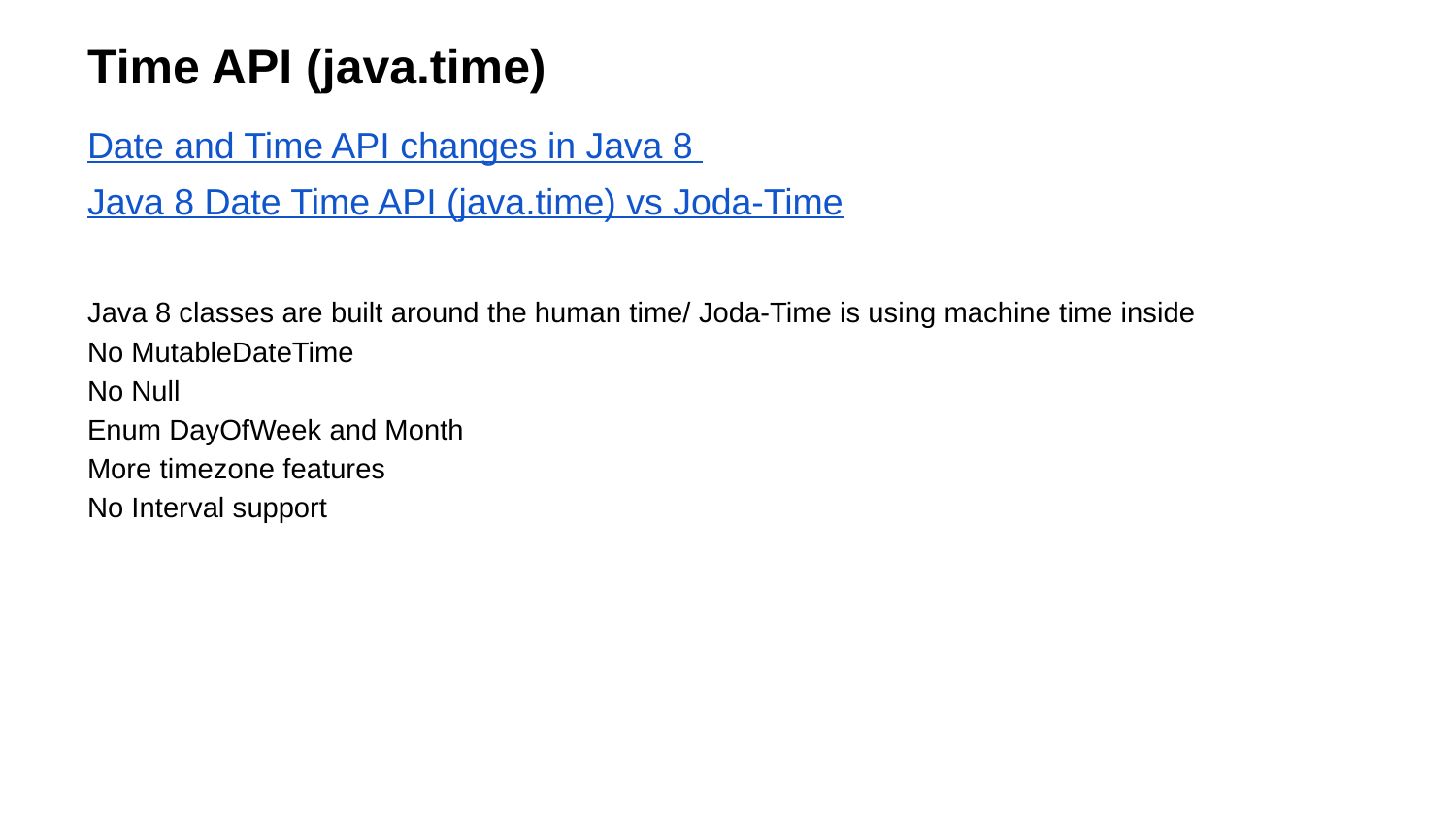

# Time API (java.time)
Date and Time API changes in Java 8
Java 8 Date Time API (java.time) vs Joda-Time

Java 8 classes are built around the human time/ Joda-Time is using machine time inside
No MutableDateTime
No Null
Enum DayOfWeek and Month
More timezone features
No Interval support